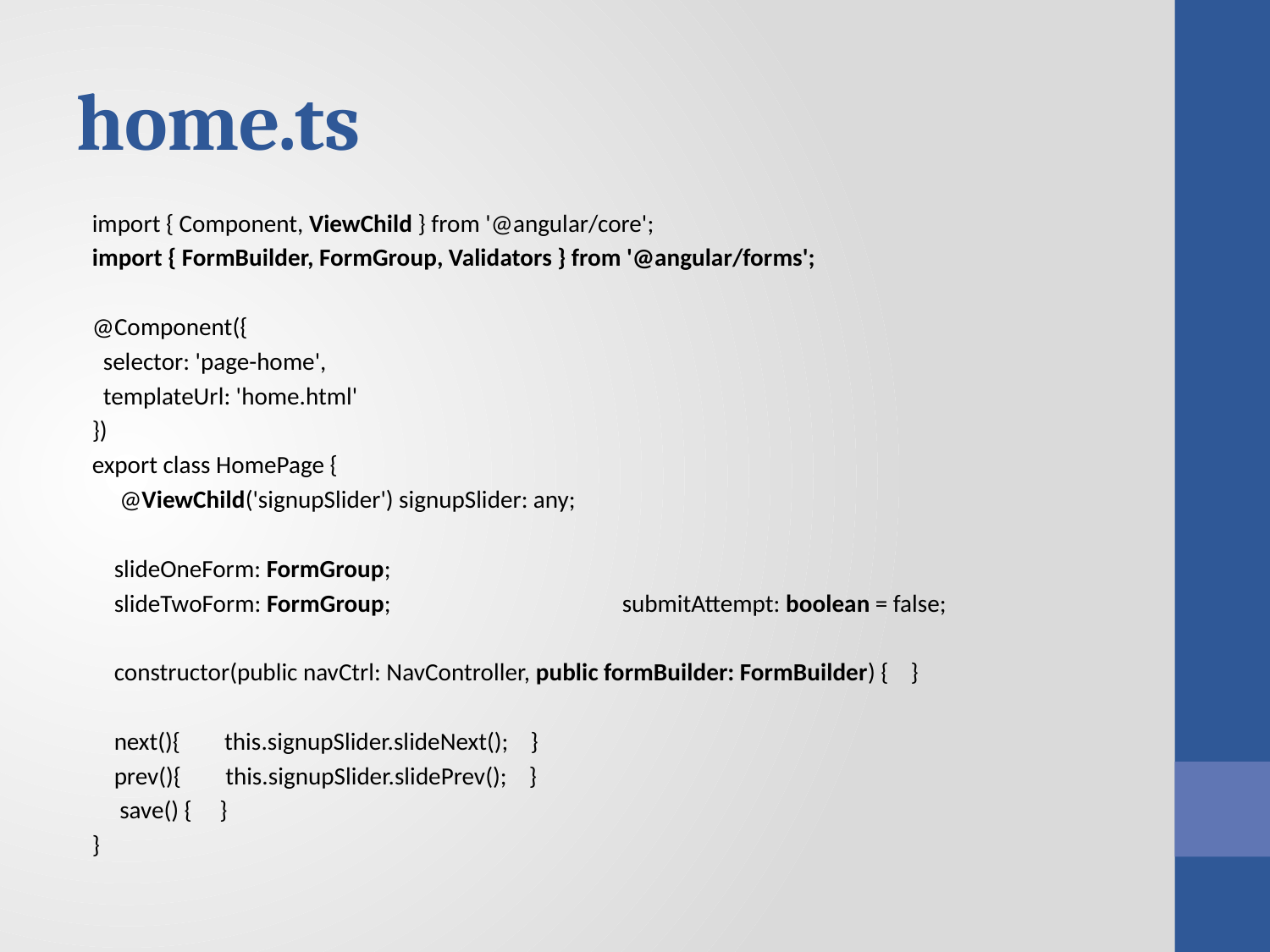

# home.ts
import { Component, ViewChild } from '@angular/core';
import { FormBuilder, FormGroup, Validators } from '@angular/forms';

@Component({
  selector: 'page-home',
  templateUrl: 'home.html'
})
export class HomePage {
     @ViewChild('signupSlider') signupSlider: any;

    slideOneForm: FormGroup;
    slideTwoForm: FormGroup;		    submitAttempt: boolean = false;

    constructor(public navCtrl: NavController, public formBuilder: FormBuilder) {    }

    next(){        this.signupSlider.slideNext();    }
    prev(){        this.signupSlider.slidePrev();    }
     save() {     }
}